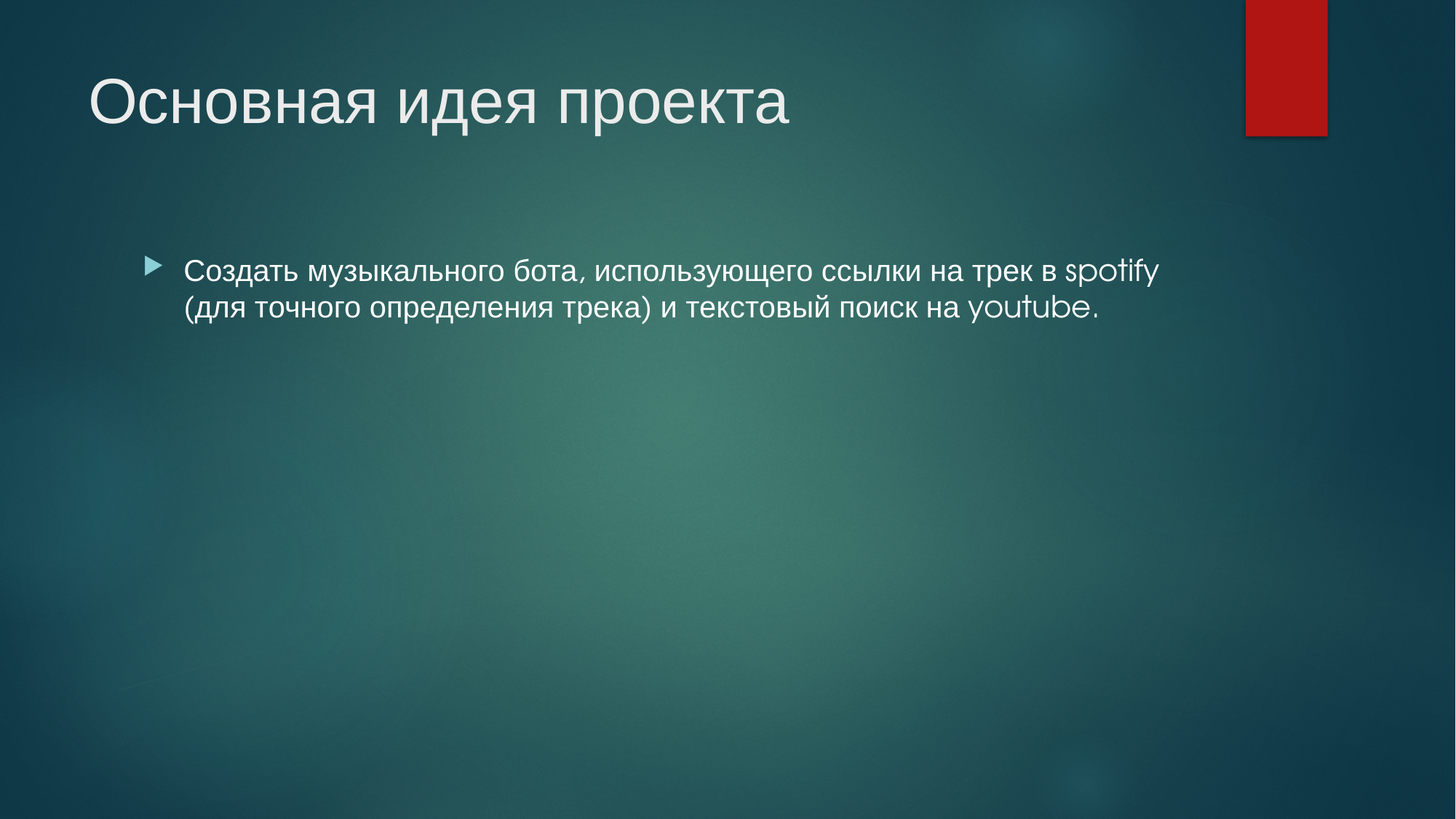

# Основная идея проекта
Создать музыкального бота, использующего ссылки на трек в spotify (для точного определения трека) и текстовый поиск на youtube.